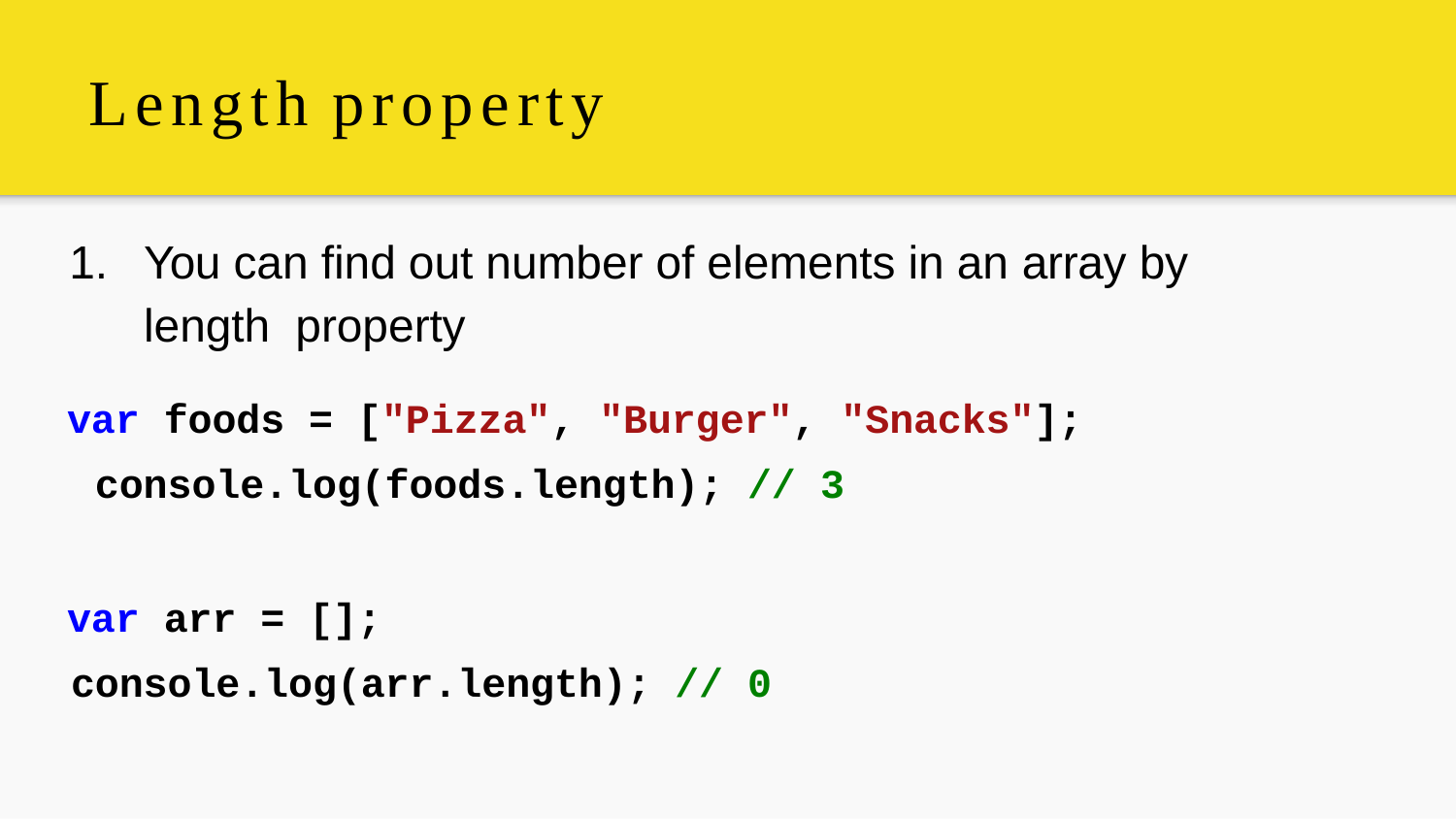

# Length property

1.	You can ﬁnd out number of elements in an array by length  property
var foods = ["Pizza", "Burger", "Snacks"];  console.log(foods.length); // 3

var arr = [];  console.log(arr.length); // 0